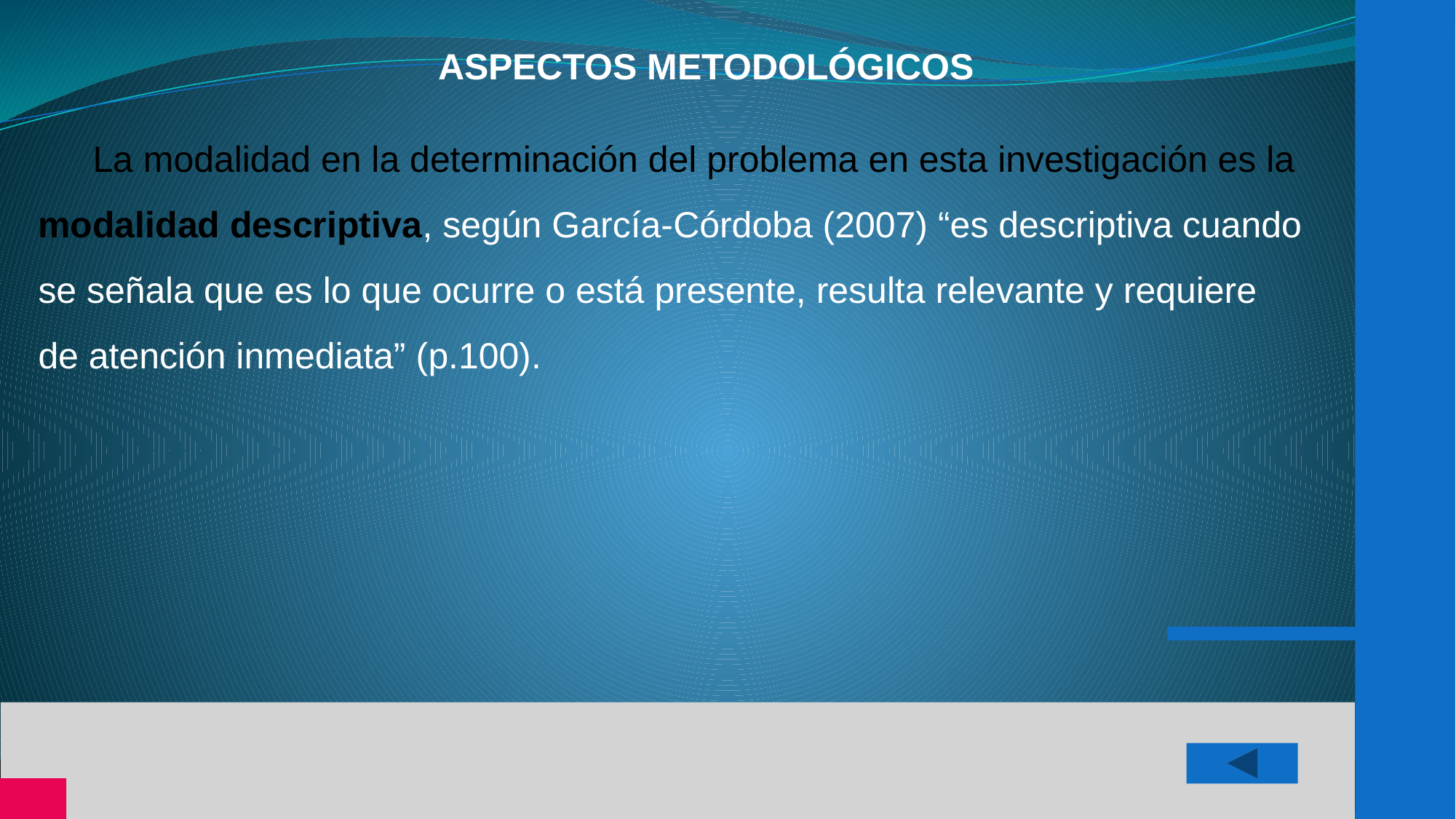

ASPECTOS METODOLÓGICOS
La modalidad en la determinación del problema en esta investigación es la modalidad descriptiva, según García-Córdoba (2007) “es descriptiva cuando se señala que es lo que ocurre o está presente, resulta relevante y requiere de atención inmediata” (p.100).

33